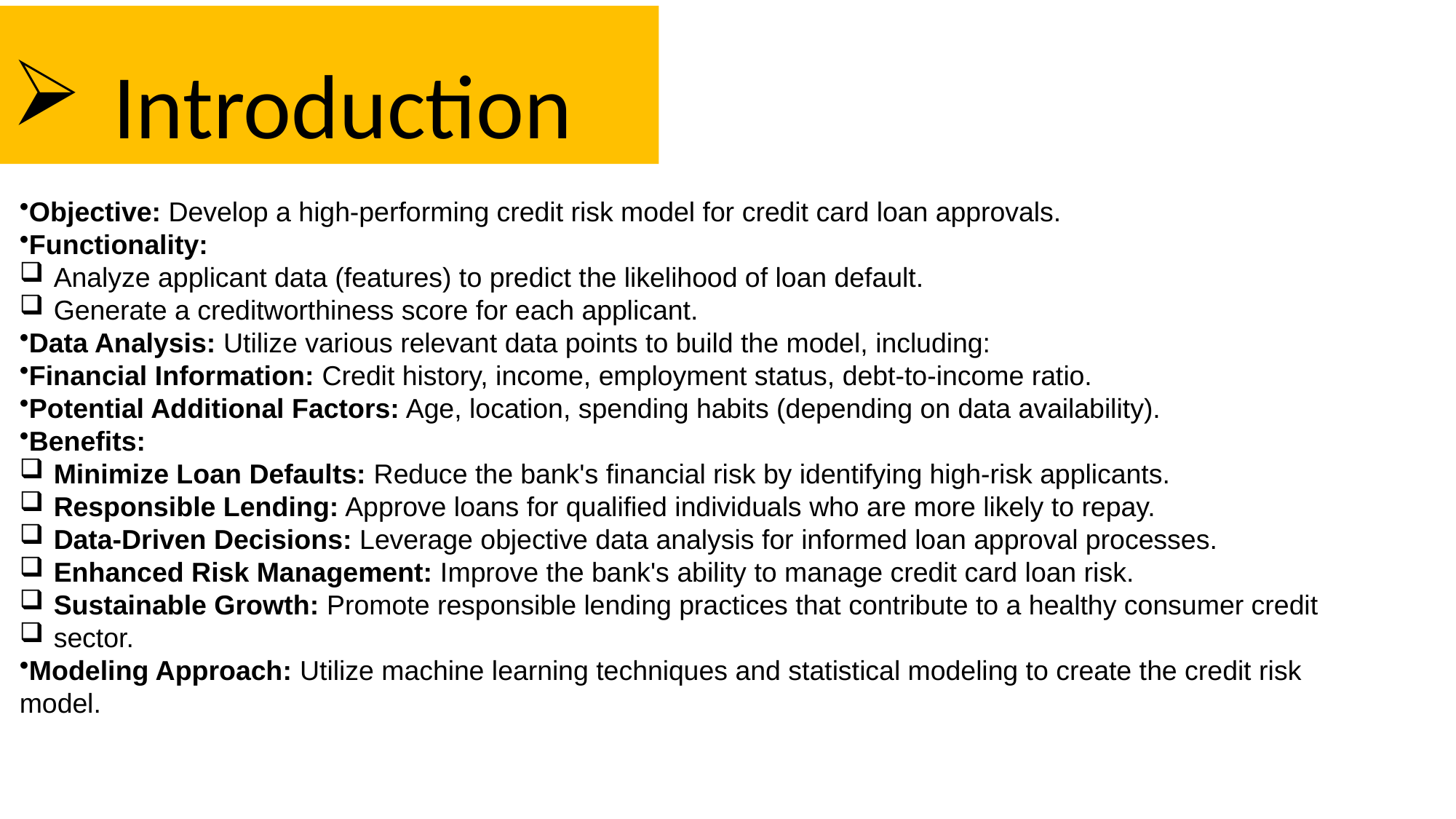

Introduction
Objective: Develop a high-performing credit risk model for credit card loan approvals.
Functionality:
Analyze applicant data (features) to predict the likelihood of loan default.
Generate a creditworthiness score for each applicant.
Data Analysis: Utilize various relevant data points to build the model, including:
Financial Information: Credit history, income, employment status, debt-to-income ratio.
Potential Additional Factors: Age, location, spending habits (depending on data availability).
Benefits:
Minimize Loan Defaults: Reduce the bank's financial risk by identifying high-risk applicants.
Responsible Lending: Approve loans for qualified individuals who are more likely to repay.
Data-Driven Decisions: Leverage objective data analysis for informed loan approval processes.
Enhanced Risk Management: Improve the bank's ability to manage credit card loan risk.
Sustainable Growth: Promote responsible lending practices that contribute to a healthy consumer credit
sector.
Modeling Approach: Utilize machine learning techniques and statistical modeling to create the credit risk
model.